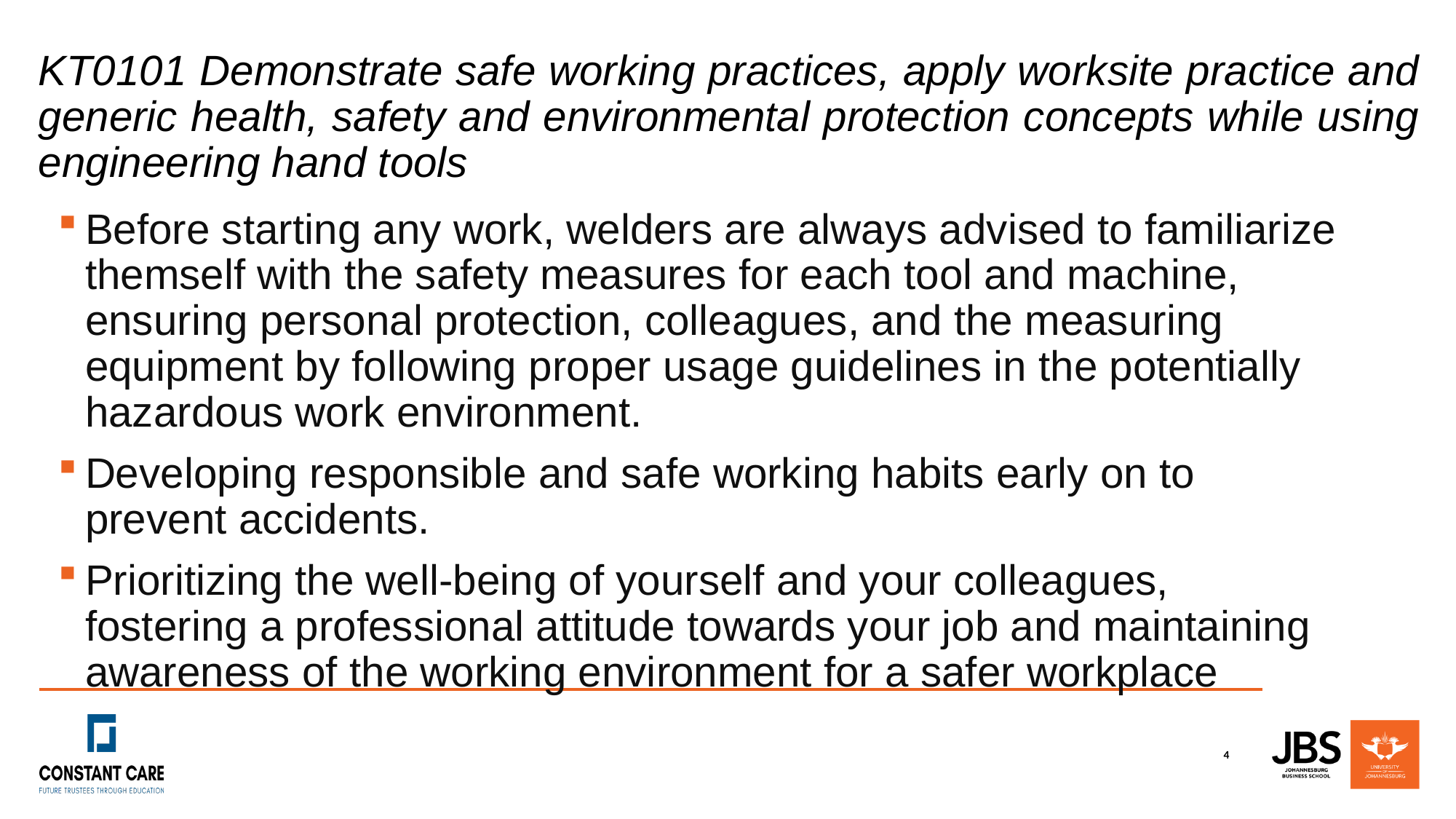

# KT0101 Demonstrate safe working practices, apply worksite practice and generic health, safety and environmental protection concepts while using engineering hand tools
Before starting any work, welders are always advised to familiarize themself with the safety measures for each tool and machine, ensuring personal protection, colleagues, and the measuring equipment by following proper usage guidelines in the potentially hazardous work environment.
Developing responsible and safe working habits early on to prevent accidents.
Prioritizing the well-being of yourself and your colleagues, fostering a professional attitude towards your job and maintaining awareness of the working environment for a safer workplace